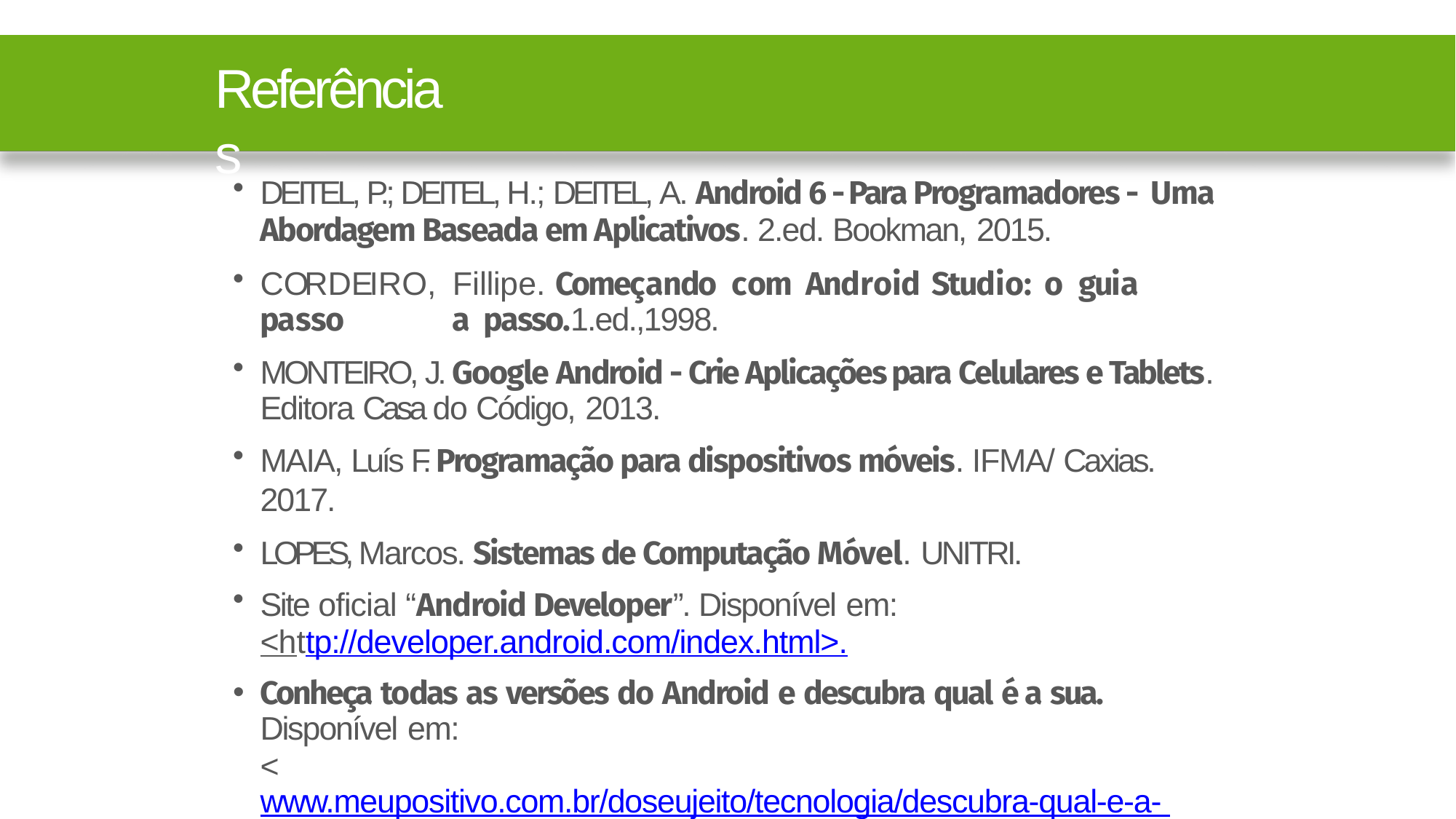

# Referências
DEITEL, P.; DEITEL, H.; DEITEL, A. Android 6 - Para Programadores - Uma
Abordagem Baseada em Aplicativos. 2.ed. Bookman, 2015.
CORDEIRO,	Fillipe.	Começando	com	Android	Studio:	o	guia	passo	a  passo.1.ed.,1998.
MONTEIRO, J. Google Android - Crie Aplicações para Celulares e Tablets.  Editora Casa do Código, 2013.
MAIA, Luís F. Programação para dispositivos móveis. IFMA/ Caxias. 2017.
LOPES, Marcos. Sistemas de Computação Móvel. UNITRI.
Site oficial “Android Developer”. Disponível em:
<http://developer.android.com/index.html>.
Conheça todas as versões do Android e descubra qual é a sua.
Disponível em:
<www.meupositivo.com.br/doseujeito/tecnologia/descubra-qual-e-a-  sua-versao-do-android/>.